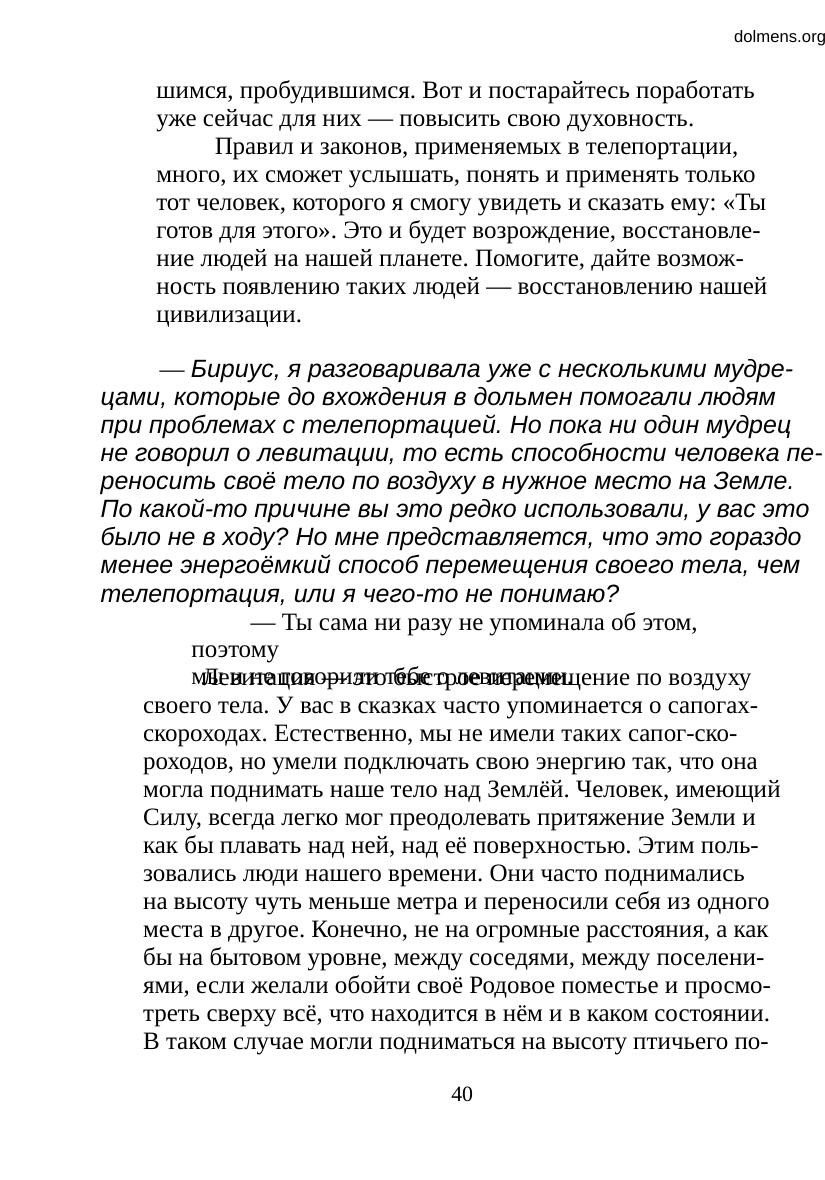

dolmens.org

шимся, пробудившимся. Вот и постарайтесь поработать
уже сейчас для них — повысить свою духовность.
	Правил и законов, применяемых в телепортации,
много, их сможет услышать, понять и применять только
тот человек, которого я смогу увидеть и сказать ему: «Ты
готов для этого». Это и будет возрождение, восстановле-
ние людей на нашей планете. Помогите, дайте возмож-
ность появлению таких людей — восстановлению нашей
цивилизации.

— Бириус, я разговаривала уже с несколькими мудре-
цами, которые до вхождения в дольмен помогали людям
при проблемах с телепортацией. Но пока ни один мудрец
не говорил о левитации, то есть способности человека пе-
реносить своё тело по воздуху в нужное место на Земле.
По какой-то причине вы это редко использовали, у вас это
было не в ходу? Но мне представляется, что это гораздо
менее энергоёмкий способ перемещения своего тела, чем
телепортация, или я чего-то не понимаю?

— Ты сама ни разу не упоминала об этом, поэтому
мы и не говорили тебе о левитации.

Левитация — это быстрое перемещение по воздуху
своего тела. У вас в сказках часто упоминается о сапогах-
скороходах. Естественно, мы не имели таких сапог-ско-
роходов, но умели подключать свою энергию так, что она
могла поднимать наше тело над Землёй. Человек, имеющий
Силу, всегда легко мог преодолевать притяжение Земли и
как бы плавать над ней, над её поверхностью. Этим поль-
зовались люди нашего времени. Они часто поднимались
на высоту чуть меньше метра и переносили себя из одного
места в другое. Конечно, не на огромные расстояния, а как
бы на бытовом уровне, между соседями, между поселени-
ями, если желали обойти своё Родовое поместье и просмо-
треть сверху всё, что находится в нём и в каком состоянии.
В таком случае могли подниматься на высоту птичьего по-

40